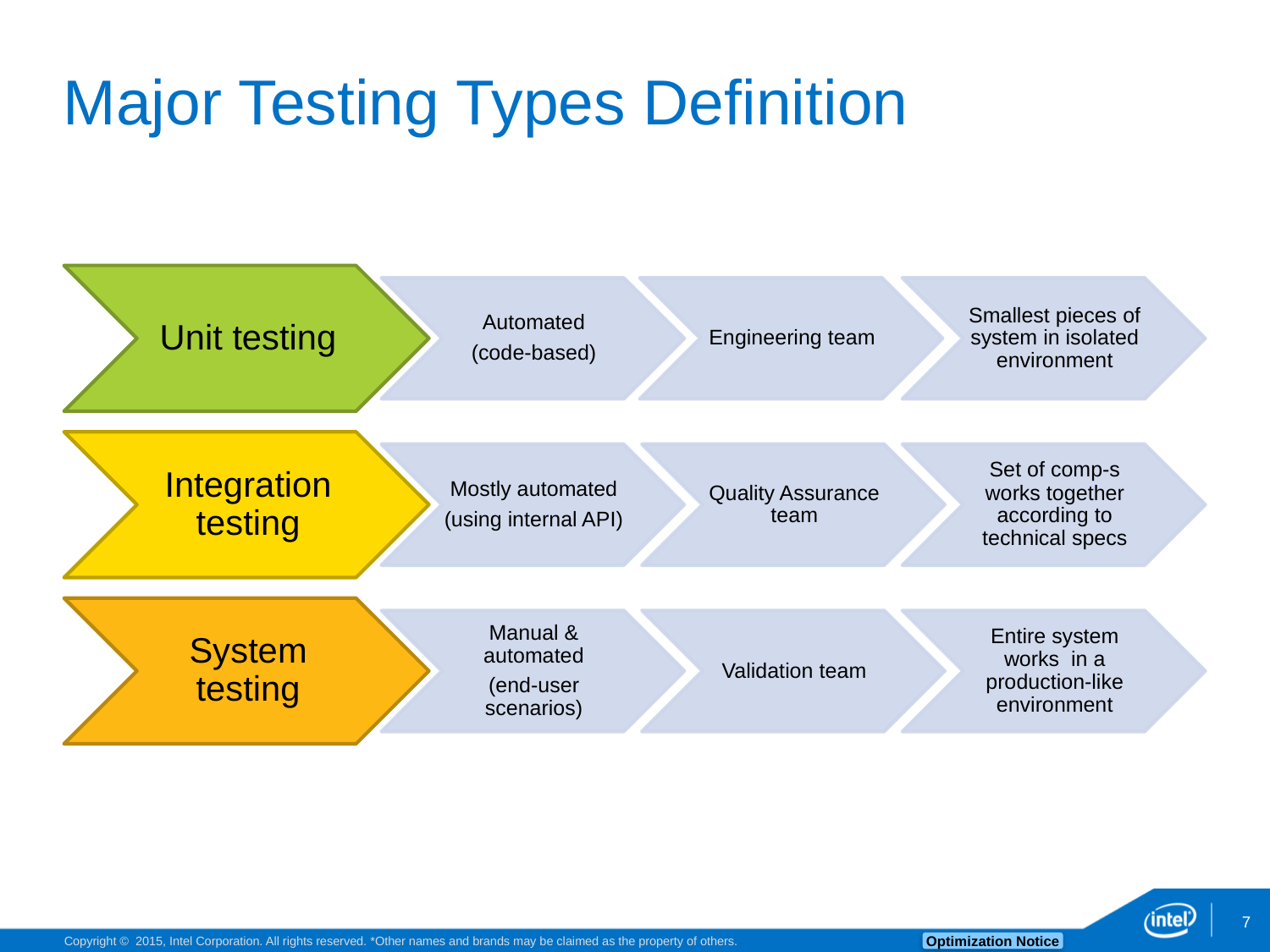

# Major Testing Types Definition
Unit testing
Automated
(code-based)
Engineering team
Smallest pieces of system in isolated environment
Integration testing
Mostly automated
(using internal API)
Quality Assurance team
Set of comp-s works together according to technical specs
System testing
Manual & automated
(end-user scenarios)
Validation team
Entire system works  in a production-like environment
7